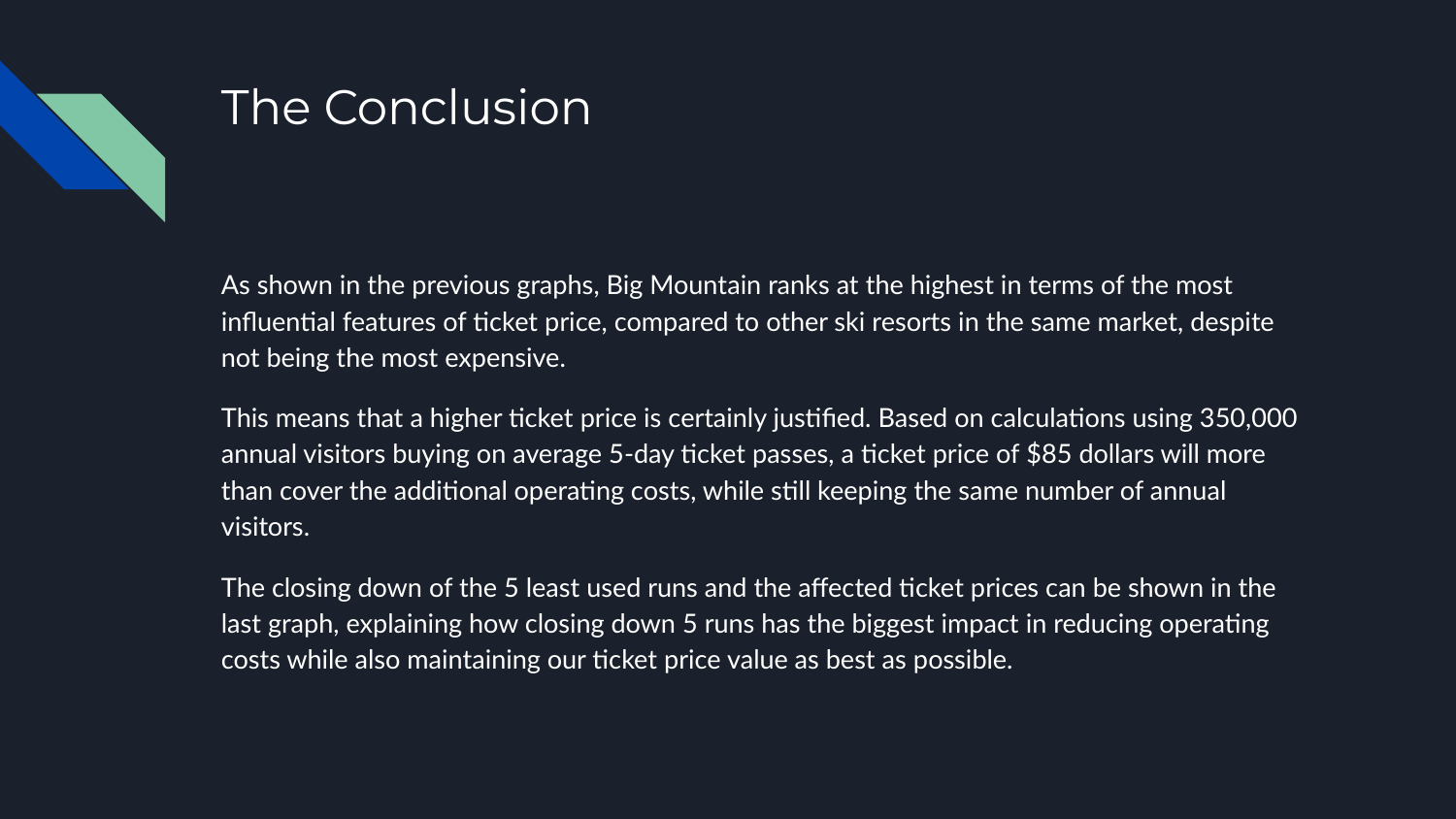

# The Conclusion
As shown in the previous graphs, Big Mountain ranks at the highest in terms of the most influential features of ticket price, compared to other ski resorts in the same market, despite not being the most expensive.
This means that a higher ticket price is certainly justified. Based on calculations using 350,000 annual visitors buying on average 5-day ticket passes, a ticket price of $85 dollars will more than cover the additional operating costs, while still keeping the same number of annual visitors.
The closing down of the 5 least used runs and the affected ticket prices can be shown in the last graph, explaining how closing down 5 runs has the biggest impact in reducing operating costs while also maintaining our ticket price value as best as possible.